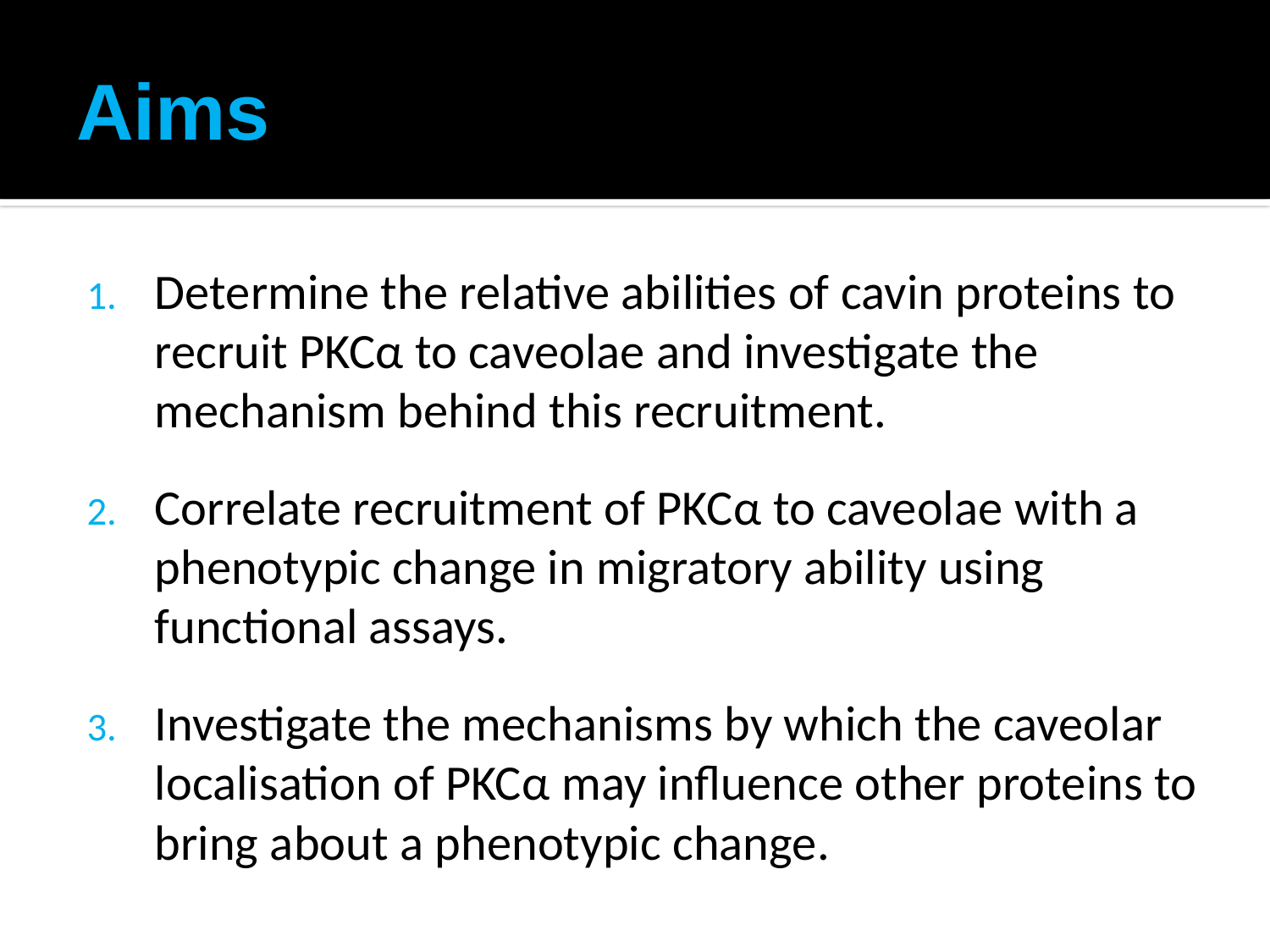

# Aims
Determine the relative abilities of cavin proteins to recruit PKCα to caveolae and investigate the mechanism behind this recruitment.
Correlate recruitment of PKCα to caveolae with a phenotypic change in migratory ability using functional assays.
Investigate the mechanisms by which the caveolar localisation of PKCα may influence other proteins to bring about a phenotypic change.